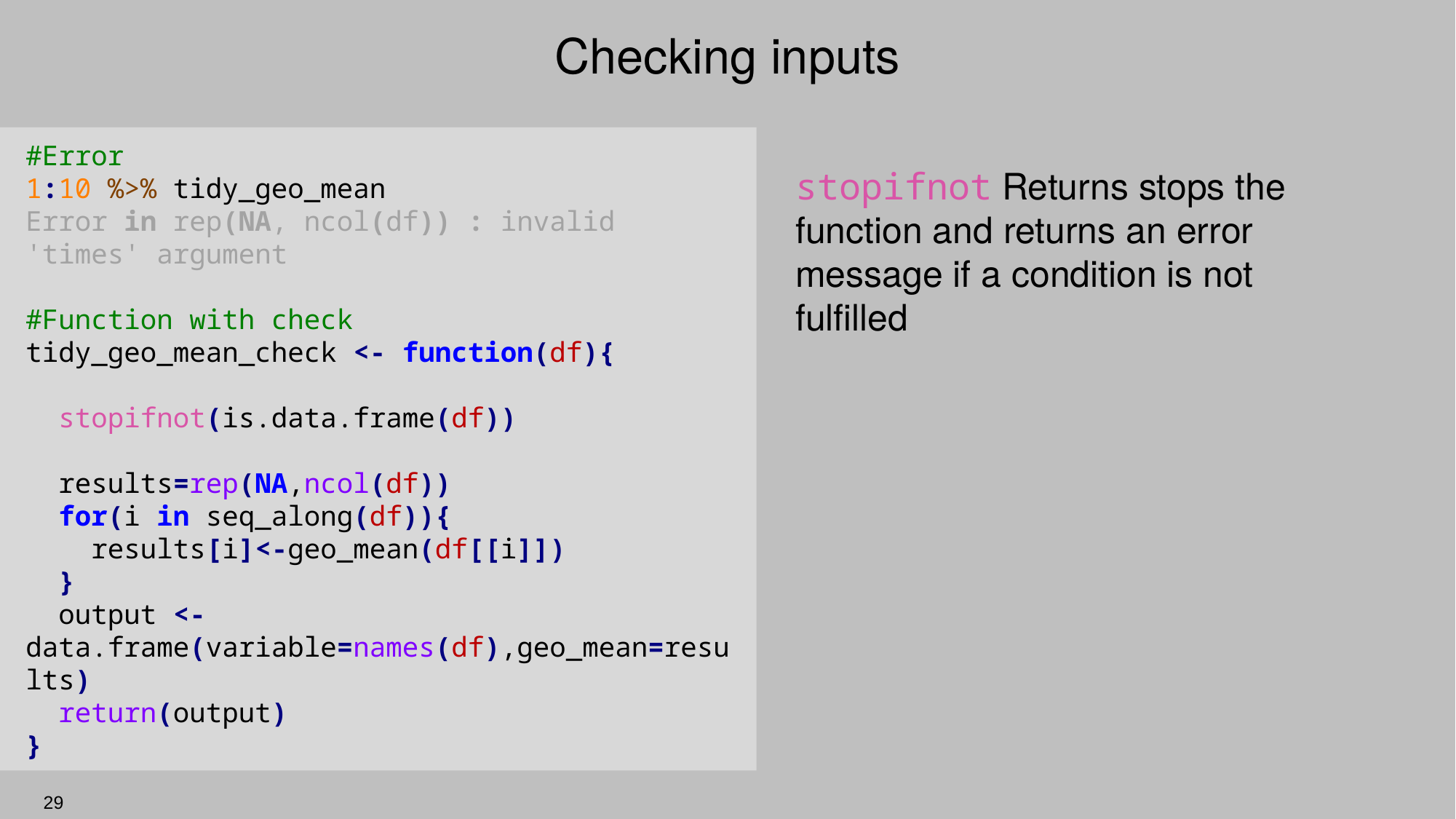

# Checking inputs
#Error
1:10 %>% tidy_geo_mean
Error in rep(NA, ncol(df)) : invalid 'times' argument

#Function with check
tidy_geo_mean_check <- function(df){

  stopifnot(is.data.frame(df))

  results=rep(NA,ncol(df))
  for(i in seq_along(df)){
    results[i]<-geo_mean(df[[i]])
  }
  output <- data.frame(variable=names(df),geo_mean=results)
  return(output)
}
stopifnot Returns stops the function and returns an error message if a condition is not fulfilled